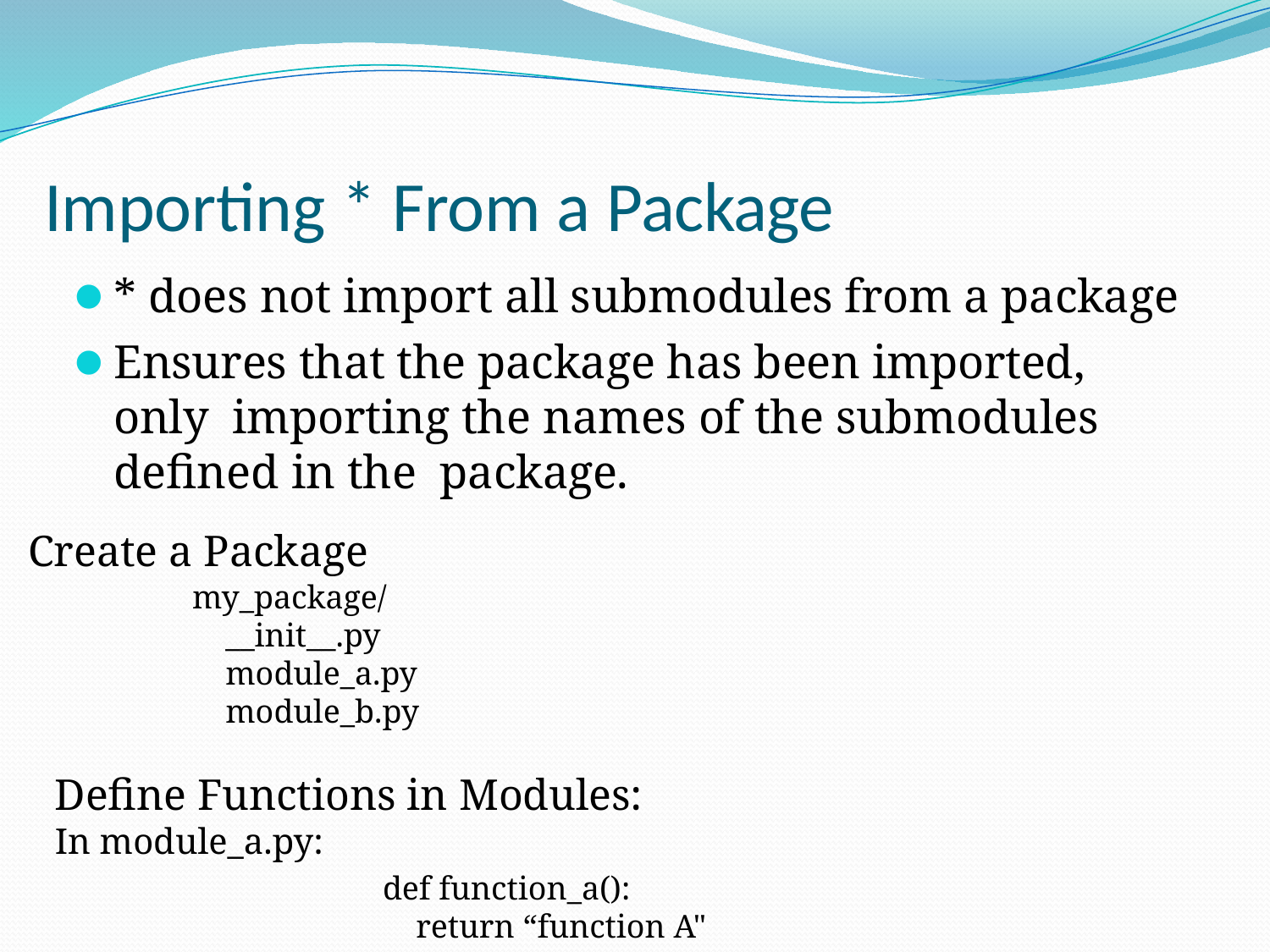

# Importing * From a Package
* does not import all submodules from a package
Ensures that the package has been imported, only  importing the names of the submodules defined in the  package.
Create a Package
my_package/
    __init__.py
    module_a.py
    module_b.py
Define Functions in Modules:
In module_a.py:
def function_a():
    return “function A"